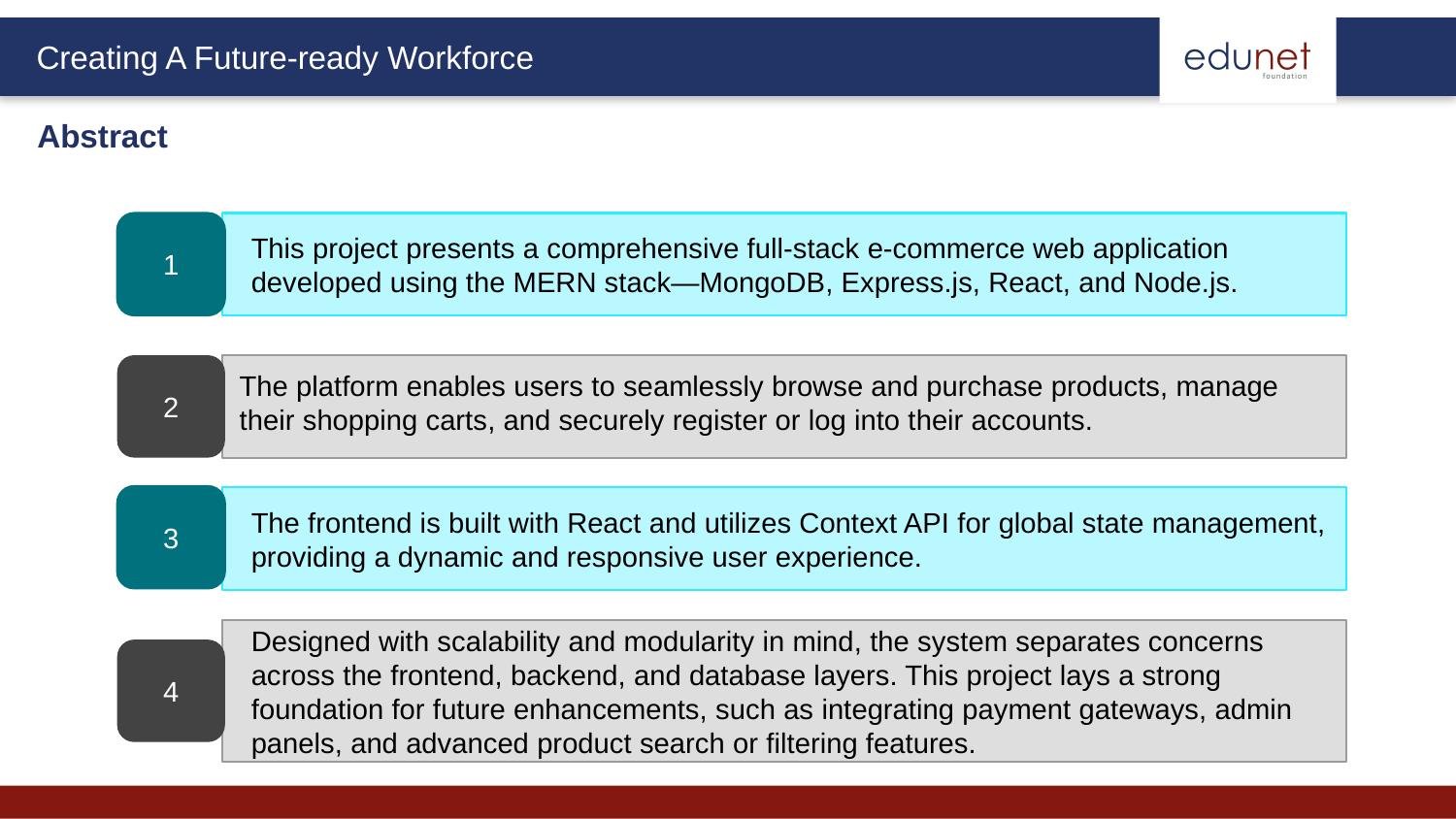

Abstract
1
This project presents a comprehensive full-stack e-commerce web application developed using the MERN stack—MongoDB, Express.js, React, and Node.js.
2

3
The frontend is built with React and utilizes Context API for global state management, providing a dynamic and responsive user experience.
Designed with scalability and modularity in mind, the system separates concerns across the frontend, backend, and database layers. This project lays a strong foundation for future enhancements, such as integrating payment gateways, admin panels, and advanced product search or filtering features.
4
The platform enables users to seamlessly browse and purchase products, manage their shopping carts, and securely register or log into their accounts.